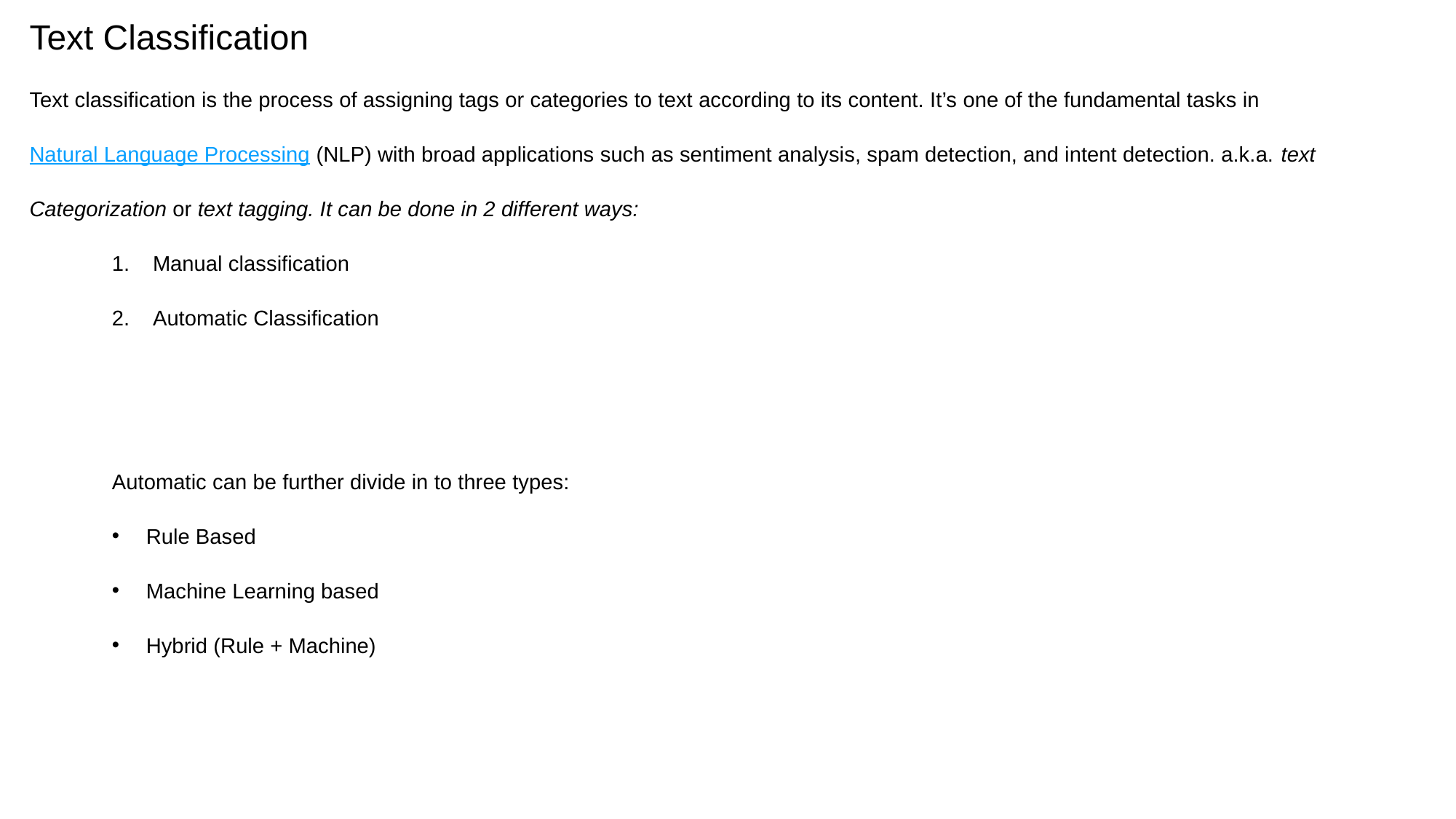

# Text Classification
Text classification is the process of assigning tags or categories to text according to its content. It’s one of the fundamental tasks in Natural Language Processing (NLP) with broad applications such as sentiment analysis, spam detection, and intent detection. a.k.a. text Categorization or text tagging. It can be done in 2 different ways:
Manual classification
Automatic Classification

Automatic can be further divide in to three types:
Rule Based
Machine Learning based
Hybrid (Rule + Machine)
4